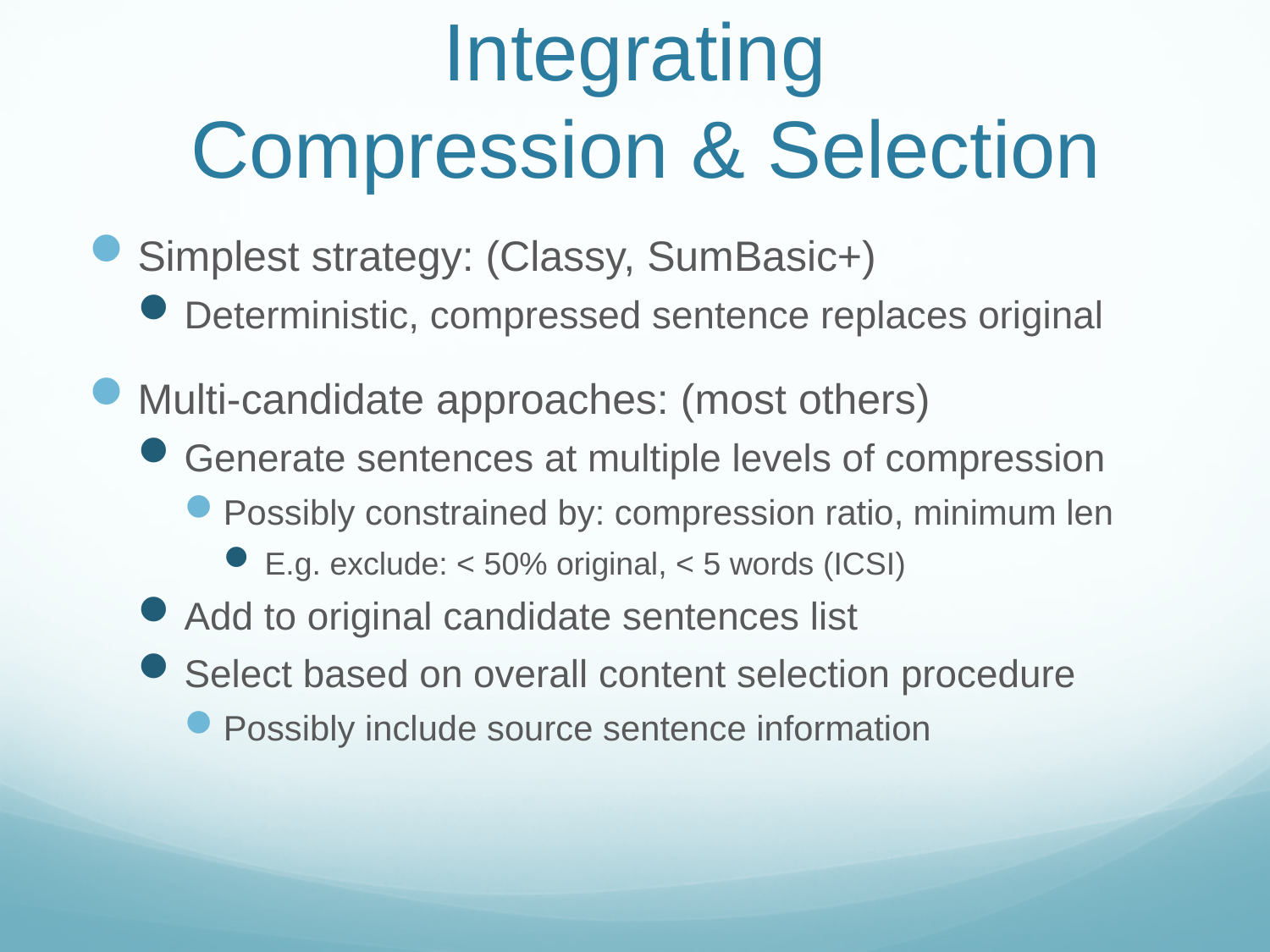

# Integrating Compression & Selection
Simplest strategy: (Classy, SumBasic+)
Deterministic, compressed sentence replaces original
Multi-candidate approaches: (most others)
Generate sentences at multiple levels of compression
Possibly constrained by: compression ratio, minimum len
E.g. exclude: < 50% original, < 5 words (ICSI)
Add to original candidate sentences list
Select based on overall content selection procedure
Possibly include source sentence information